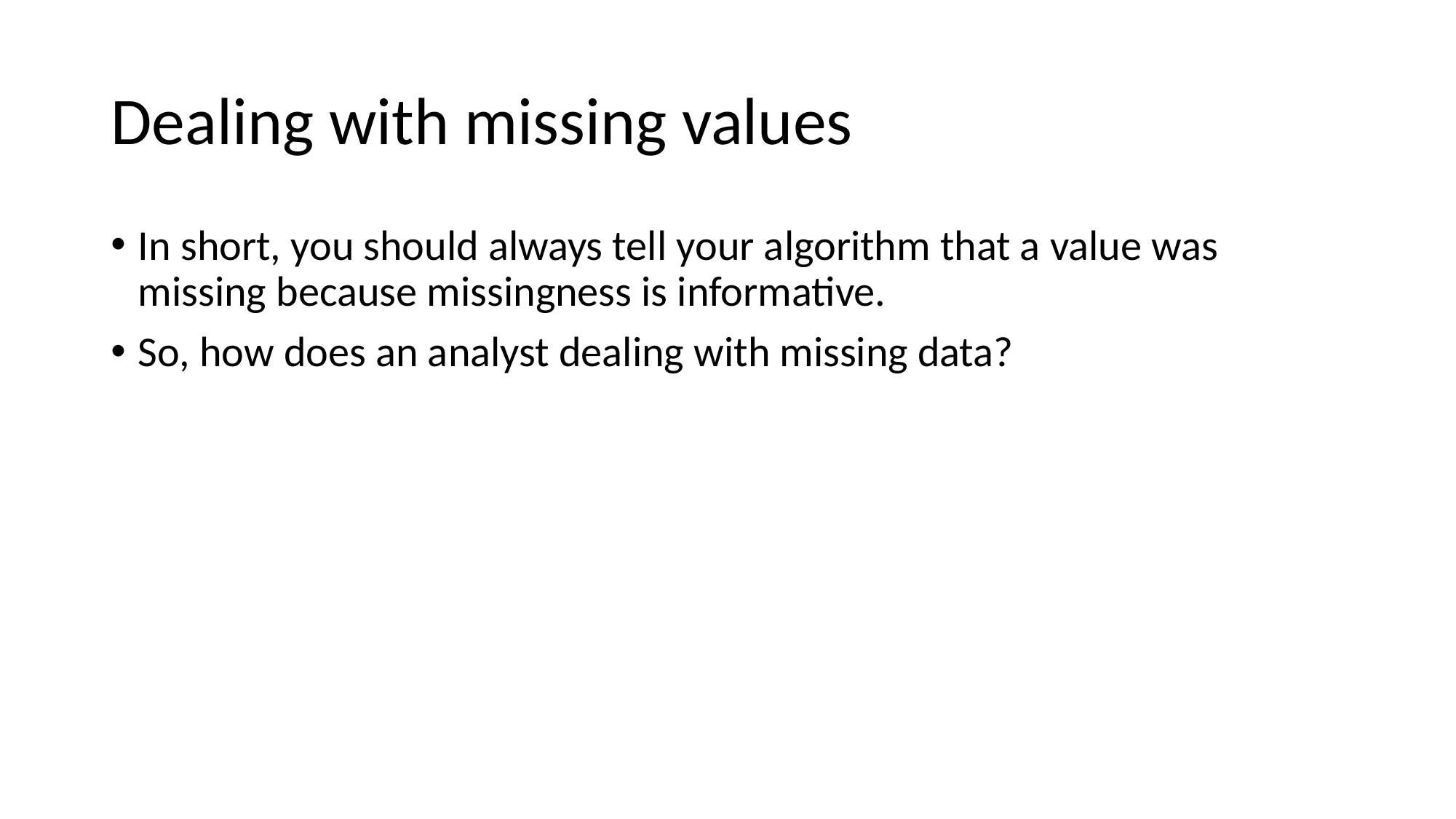

# Dealing with missing values
In short, you should always tell your algorithm that a value was missing because missingness is informative.
So, how does an analyst dealing with missing data?